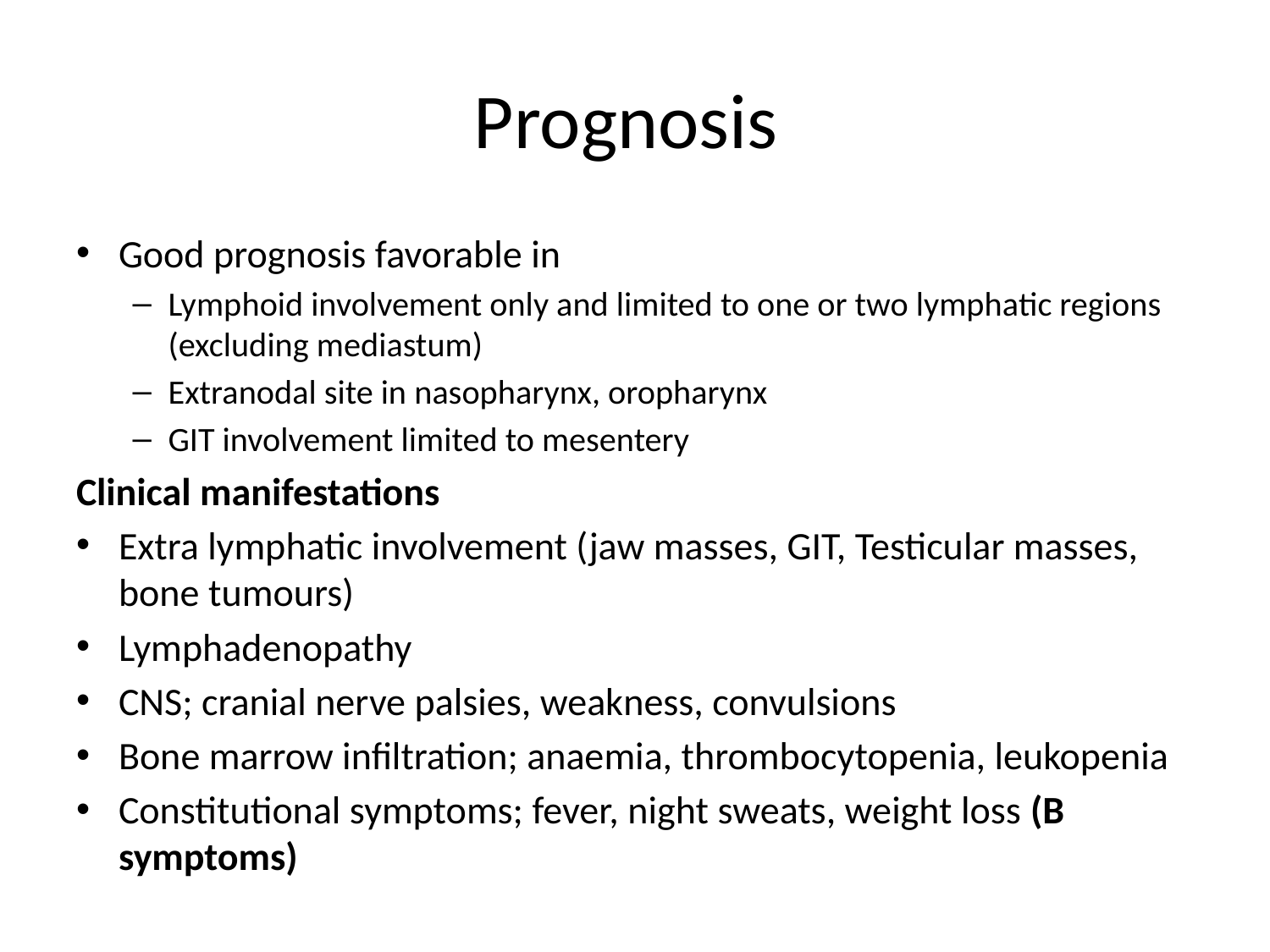

# Prognosis
Good prognosis favorable in
Lymphoid involvement only and limited to one or two lymphatic regions (excluding mediastum)
Extranodal site in nasopharynx, oropharynx
GIT involvement limited to mesentery
Clinical manifestations
Extra lymphatic involvement (jaw masses, GIT, Testicular masses, bone tumours)
Lymphadenopathy
CNS; cranial nerve palsies, weakness, convulsions
Bone marrow infiltration; anaemia, thrombocytopenia, leukopenia
Constitutional symptoms; fever, night sweats, weight loss (B symptoms)